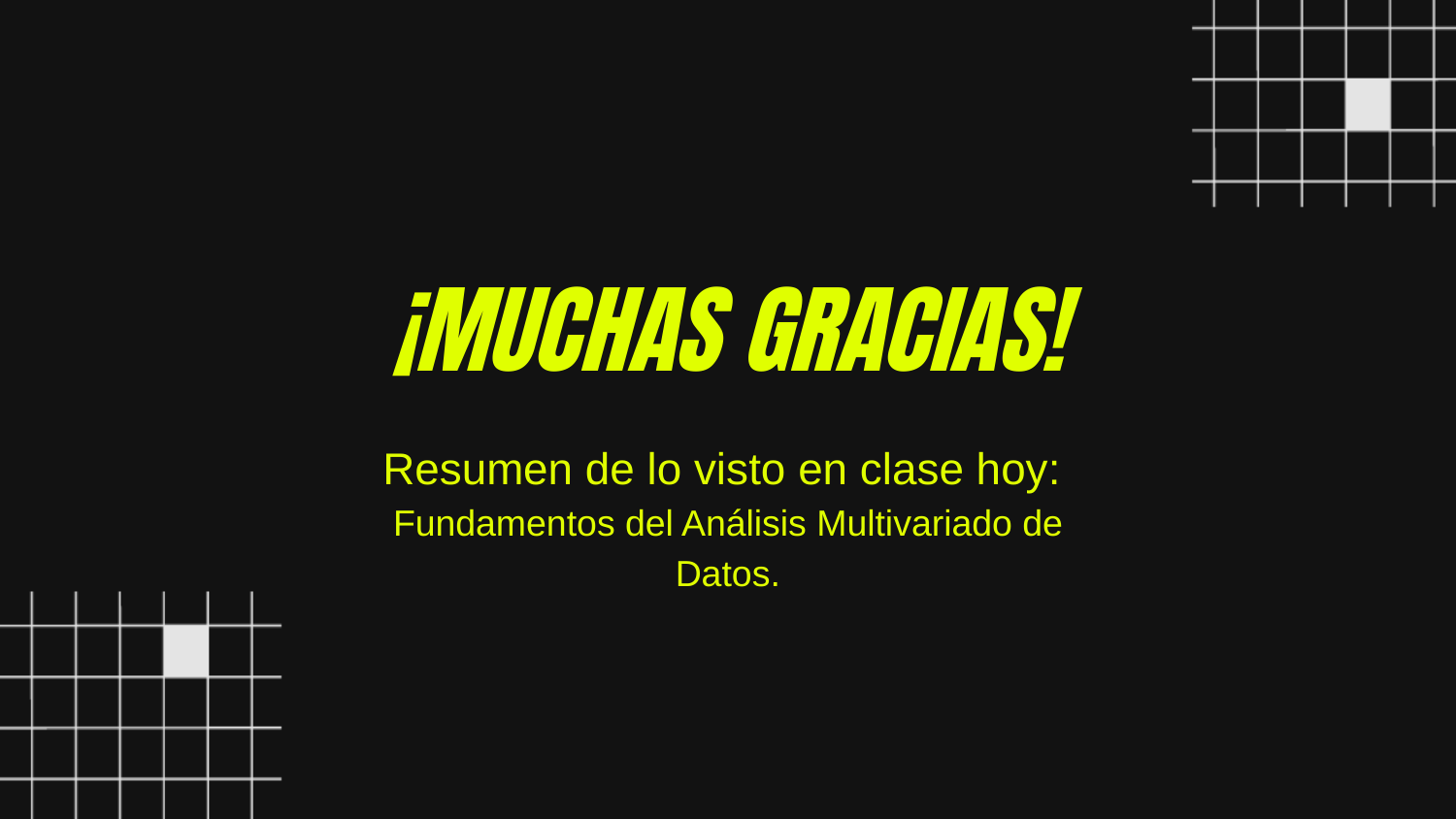

¡MUCHAS GRACIAS!
Resumen de lo visto en clase hoy:
Fundamentos del Análisis Multivariado de Datos.